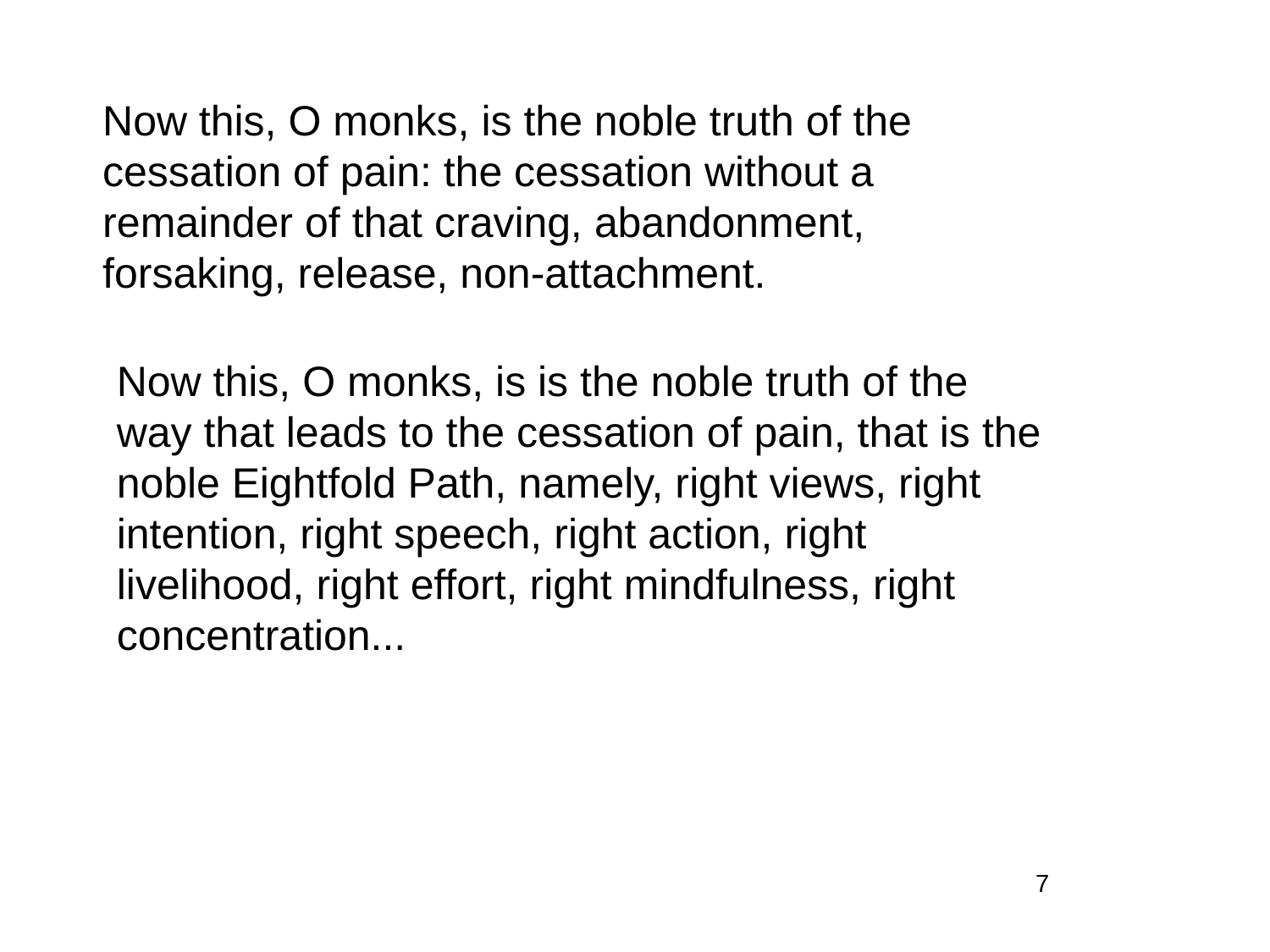

Now this, O monks, is the noble truth of the cessation of pain: the cessation without a remainder of that craving, abandonment, forsaking, release, non-attachment.
Now this, O monks, is is the noble truth of the way that leads to the cessation of pain, that is the noble Eightfold Path, namely, right views, right intention, right speech, right action, right livelihood, right effort, right mindfulness, right concentration...
7